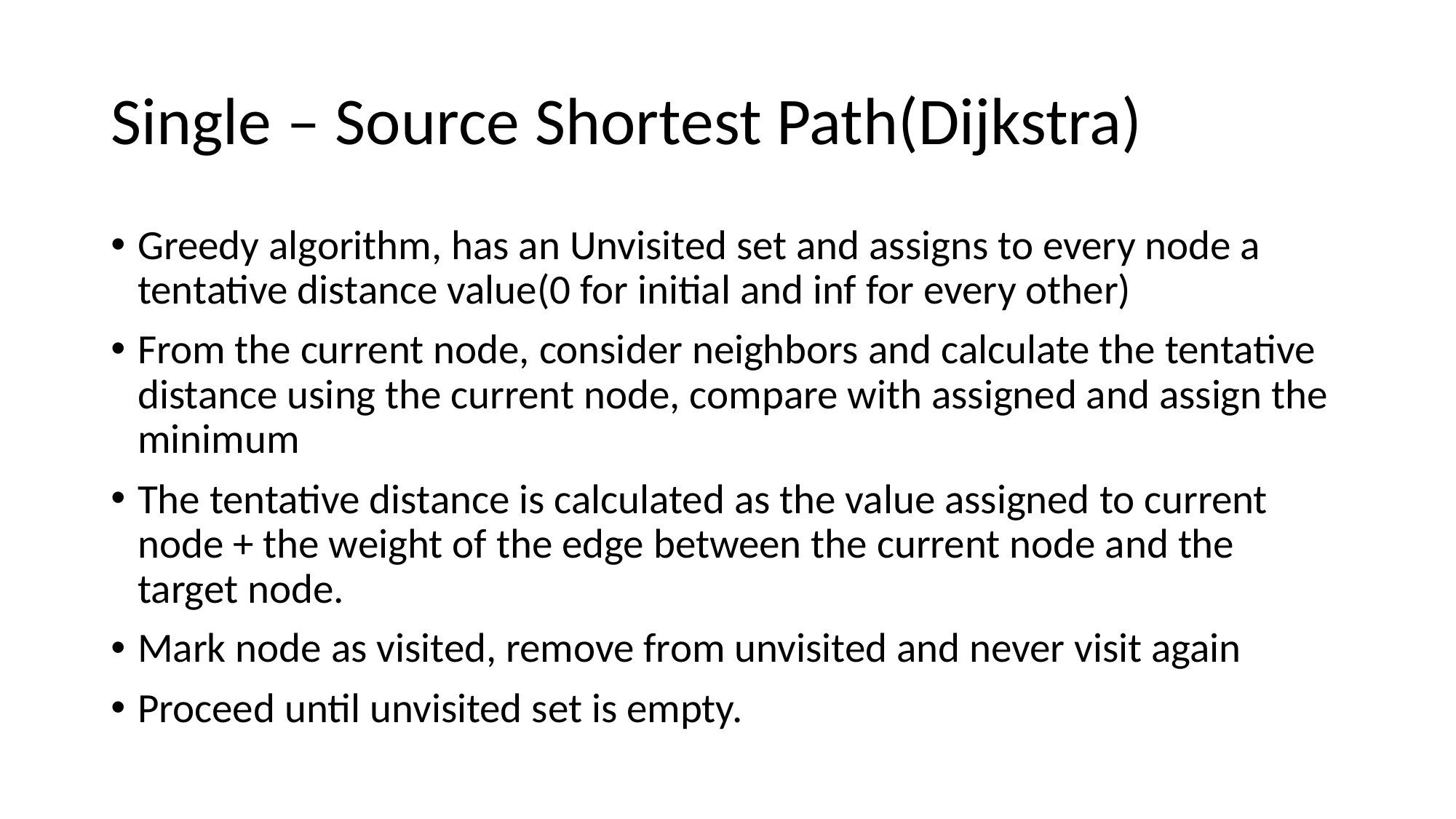

# Single – Source Shortest Path(Dijkstra)
Greedy algorithm, has an Unvisited set and assigns to every node a tentative distance value(0 for initial and inf for every other)
From the current node, consider neighbors and calculate the tentative distance using the current node, compare with assigned and assign the minimum
The tentative distance is calculated as the value assigned to current node + the weight of the edge between the current node and the target node.
Mark node as visited, remove from unvisited and never visit again
Proceed until unvisited set is empty.